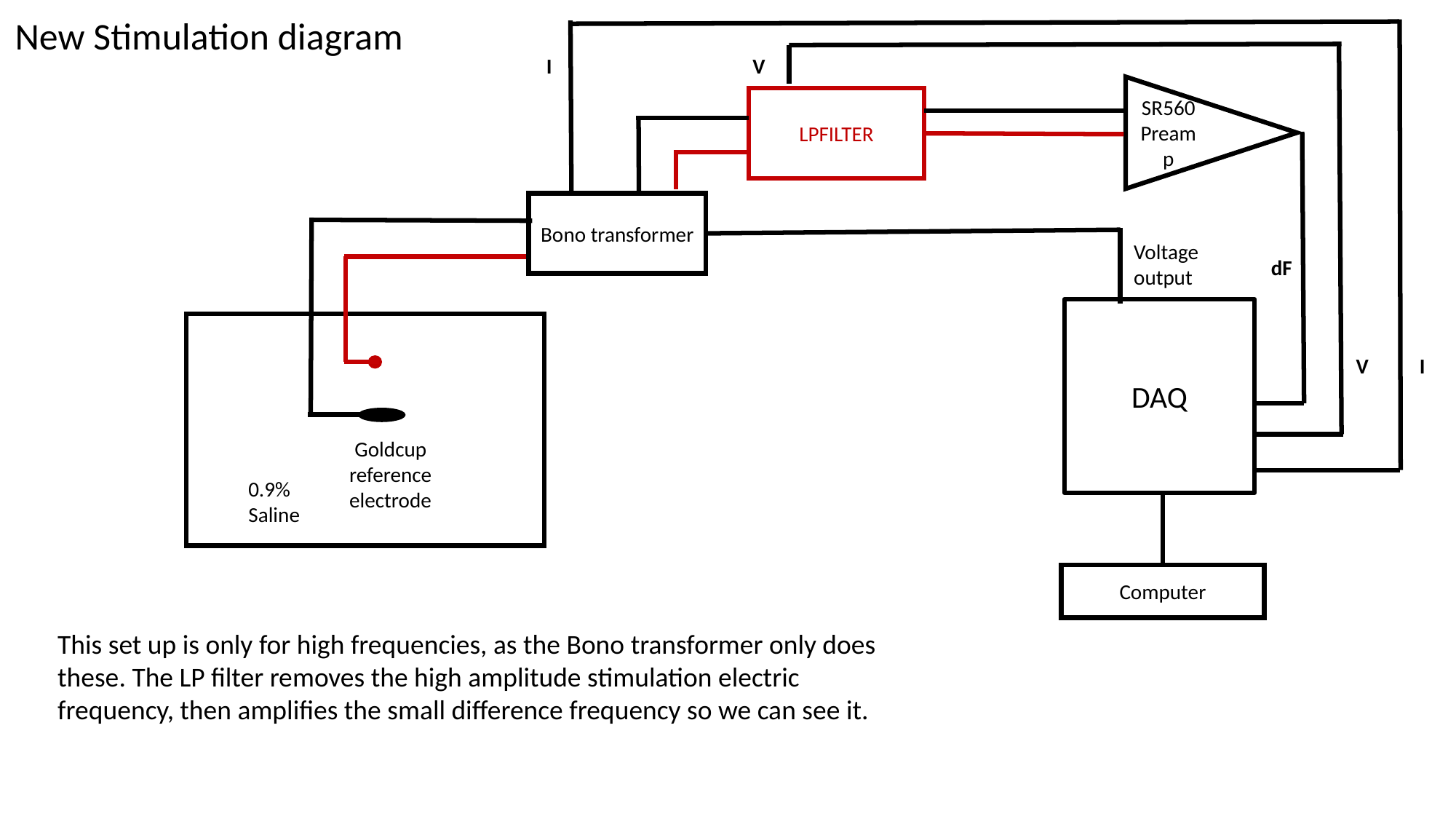

# New Stimulation diagram
SR560 Preamp
I
V
LPFILTER
Bono transformer
Voltage
output
dF
DAQ

V
I

Goldcup reference electrode
0.9% Saline
Computer
This set up is only for high frequencies, as the Bono transformer only does these. The LP filter removes the high amplitude stimulation electric frequency, then amplifies the small difference frequency so we can see it.